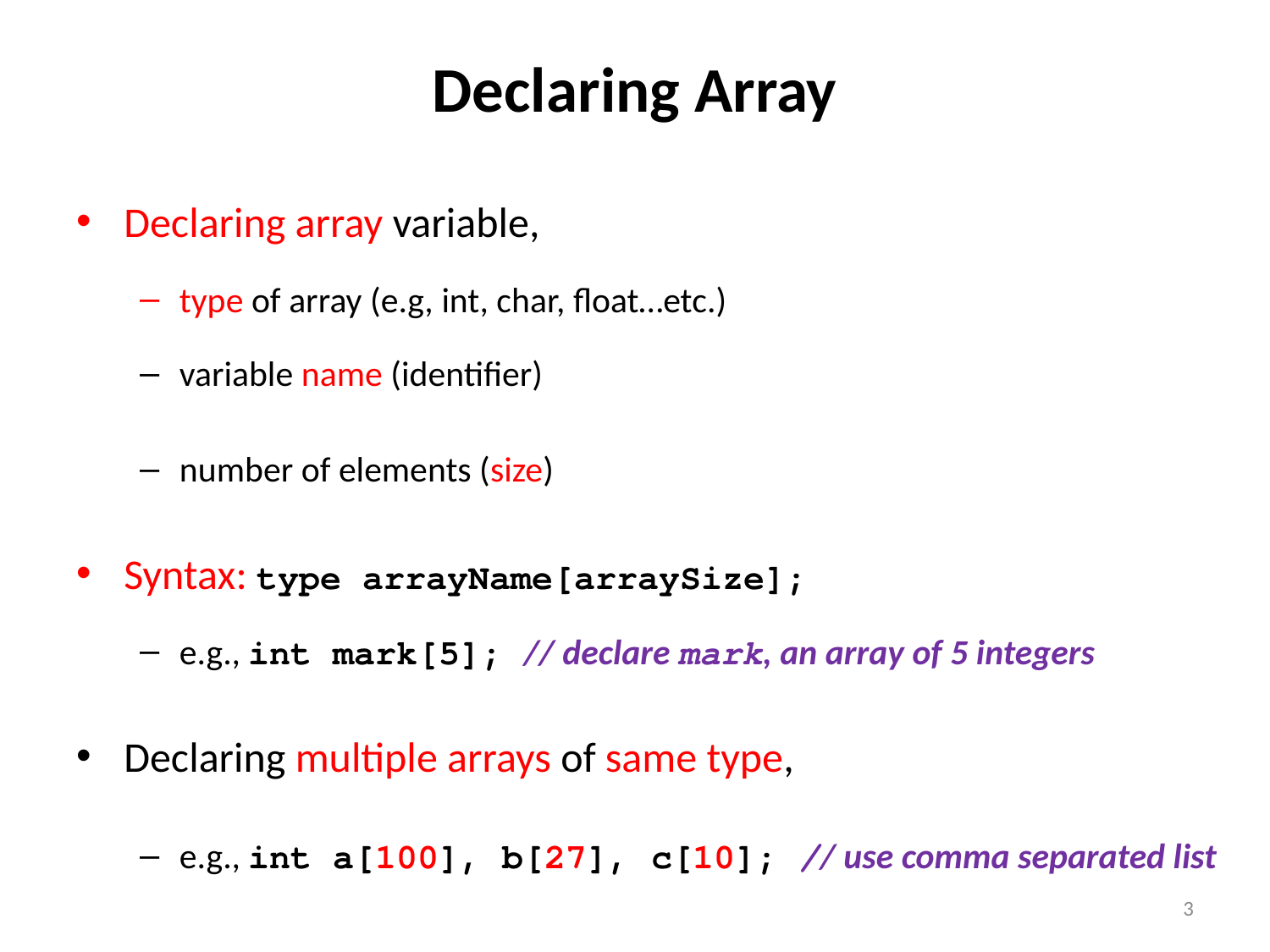

# Declaring Array
Declaring array variable,

type of array (e.g, int, char, float…etc.)

variable name (identifier)

number of elements (size)

Syntax: type arrayName[arraySize];

e.g., int mark[5]; // declare mark, an array of 5 integers

Declaring multiple arrays of same type,

e.g., int a[100], b[27], c[10]; // use comma separated list
3